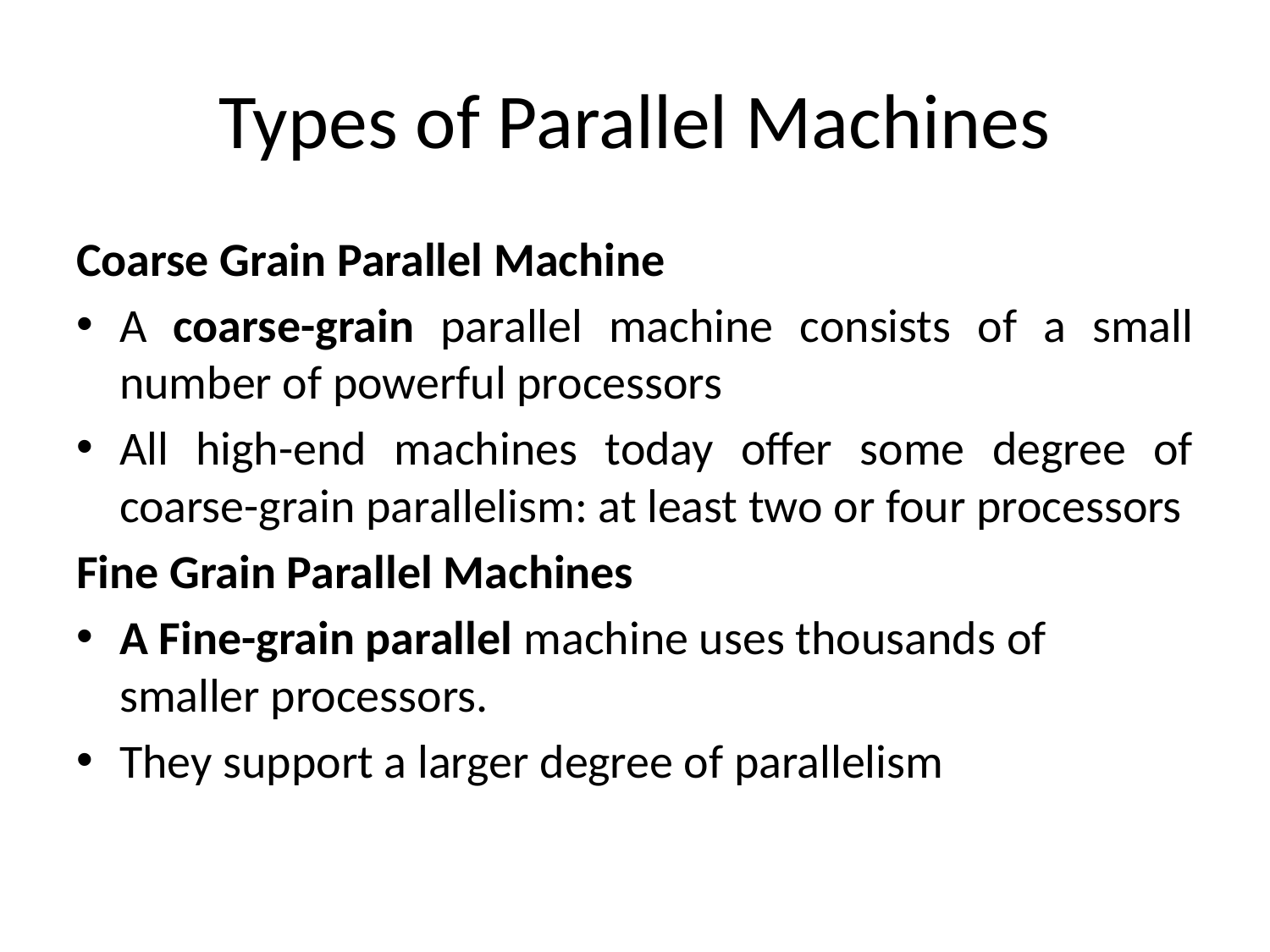

# Types of Parallel Machines
Coarse Grain Parallel Machine
A coarse-grain parallel machine consists of a small number of powerful processors
All high-end machines today offer some degree of coarse-grain parallelism: at least two or four processors
Fine Grain Parallel Machines
A Fine-grain parallel machine uses thousands of smaller processors.
They support a larger degree of parallelism